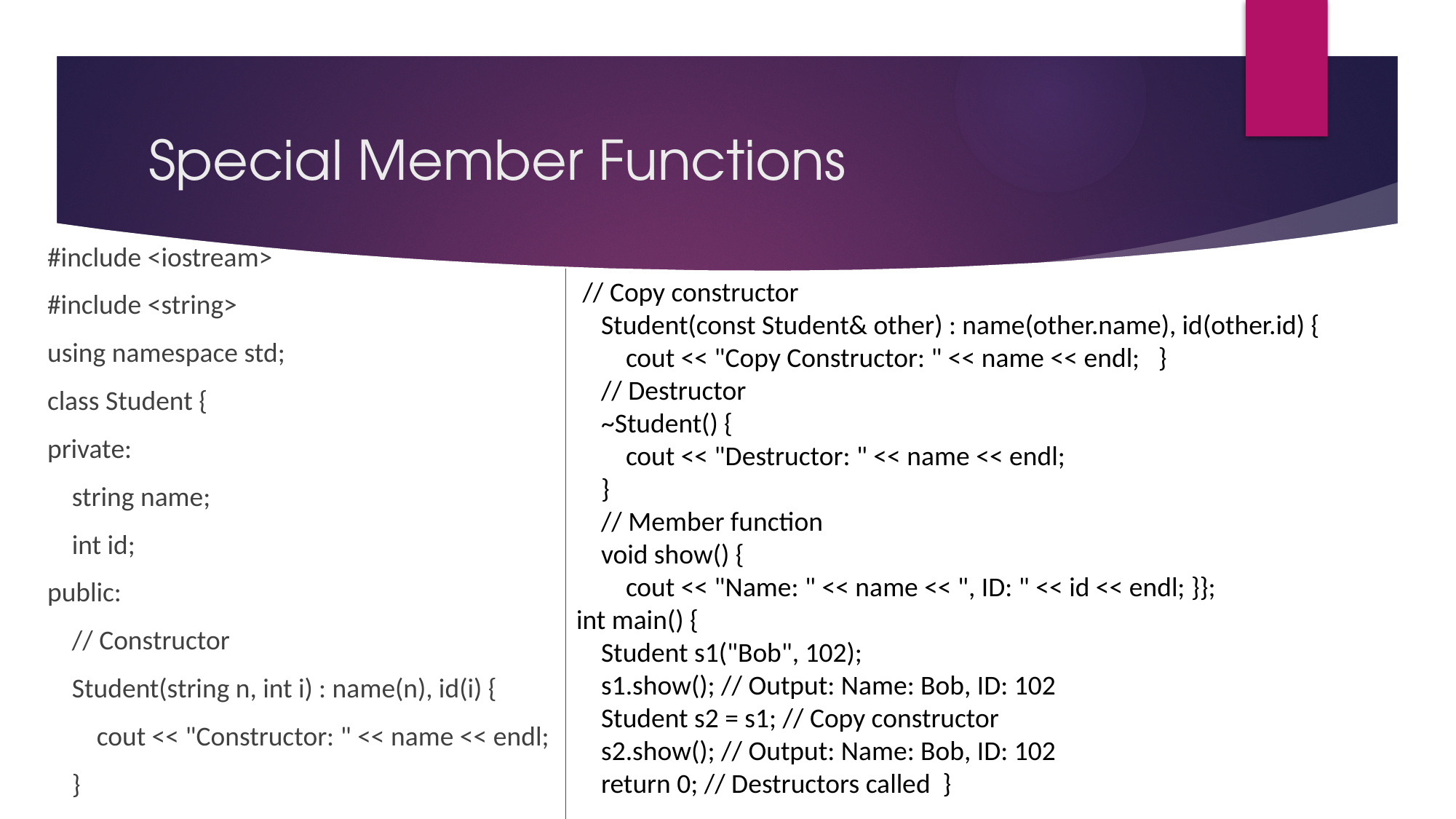

# Special Member Functions
#include <iostream>
#include <string>
using namespace std;
class Student {
private:
    string name;
    int id;
public:
    // Constructor
    Student(string n, int i) : name(n), id(i) {
        cout << "Constructor: " << name << endl;
    }

 // Copy constructor
    Student(const Student& other) : name(other.name), id(other.id) {
        cout << "Copy Constructor: " << name << endl;   }
    // Destructor
    ~Student() {
        cout << "Destructor: " << name << endl;
    }
    // Member function
    void show() {
        cout << "Name: " << name << ", ID: " << id << endl; }};
int main() {
    Student s1("Bob", 102);
    s1.show(); // Output: Name: Bob, ID: 102
    Student s2 = s1; // Copy constructor
    s2.show(); // Output: Name: Bob, ID: 102
    return 0; // Destructors called  }